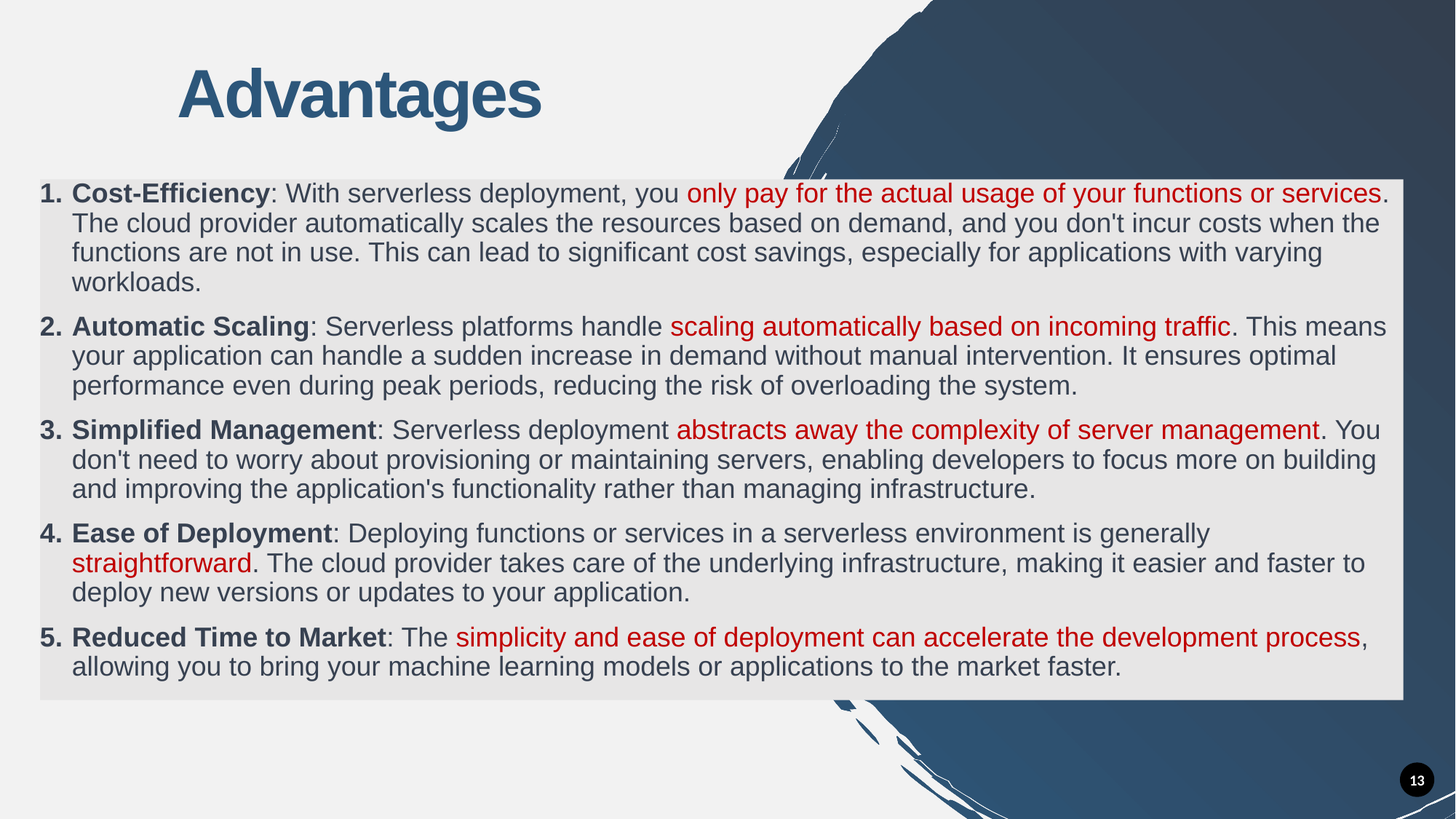

# Advantages
Cost-Efficiency: With serverless deployment, you only pay for the actual usage of your functions or services. The cloud provider automatically scales the resources based on demand, and you don't incur costs when the functions are not in use. This can lead to significant cost savings, especially for applications with varying workloads.
Automatic Scaling: Serverless platforms handle scaling automatically based on incoming traffic. This means your application can handle a sudden increase in demand without manual intervention. It ensures optimal performance even during peak periods, reducing the risk of overloading the system.
Simplified Management: Serverless deployment abstracts away the complexity of server management. You don't need to worry about provisioning or maintaining servers, enabling developers to focus more on building and improving the application's functionality rather than managing infrastructure.
Ease of Deployment: Deploying functions or services in a serverless environment is generally straightforward. The cloud provider takes care of the underlying infrastructure, making it easier and faster to deploy new versions or updates to your application.
Reduced Time to Market: The simplicity and ease of deployment can accelerate the development process, allowing you to bring your machine learning models or applications to the market faster.

13